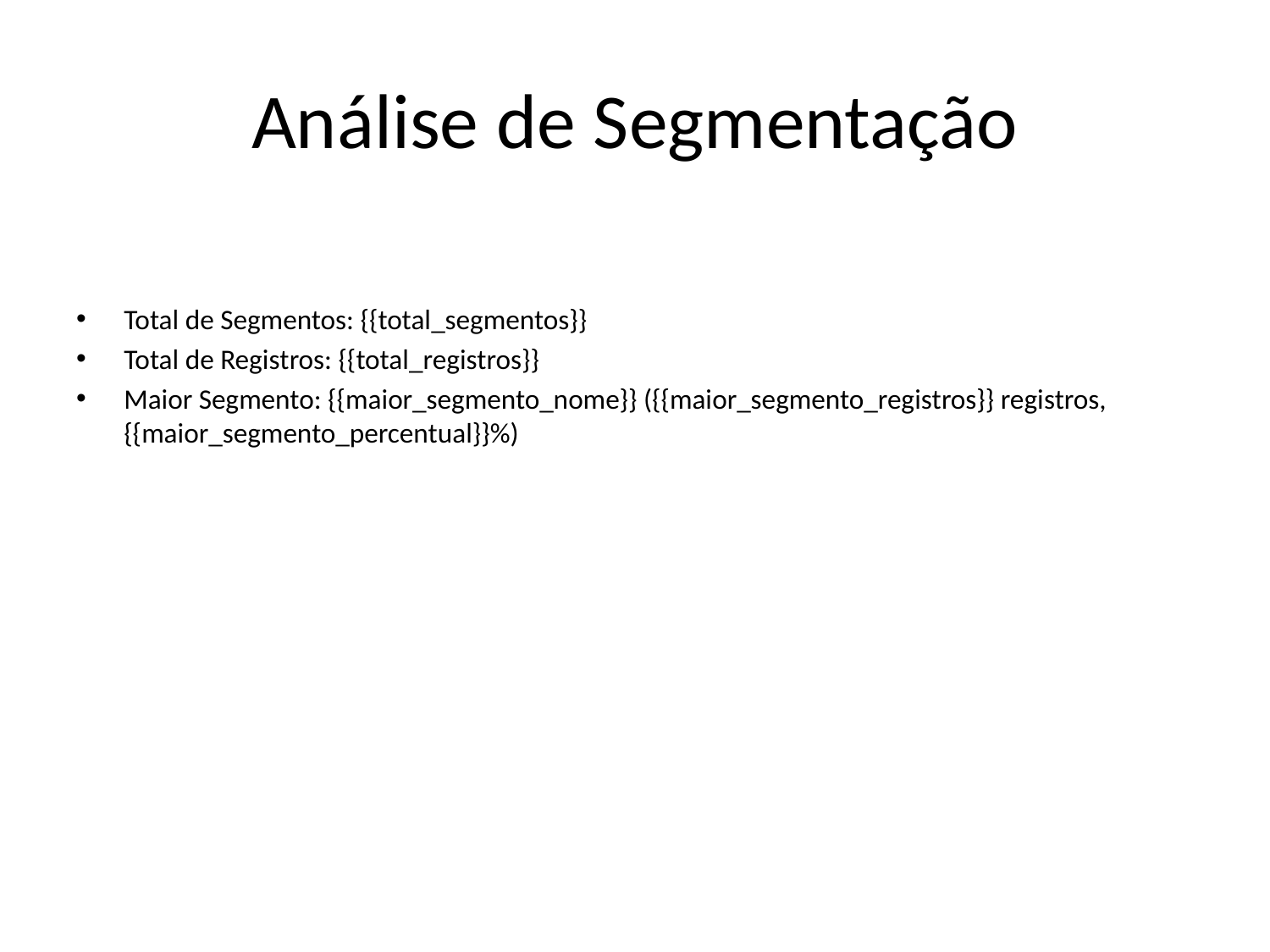

# Análise de Segmentação

Total de Segmentos: {{total_segmentos}}
Total de Registros: {{total_registros}}
Maior Segmento: {{maior_segmento_nome}} ({{maior_segmento_registros}} registros, {{maior_segmento_percentual}}%)